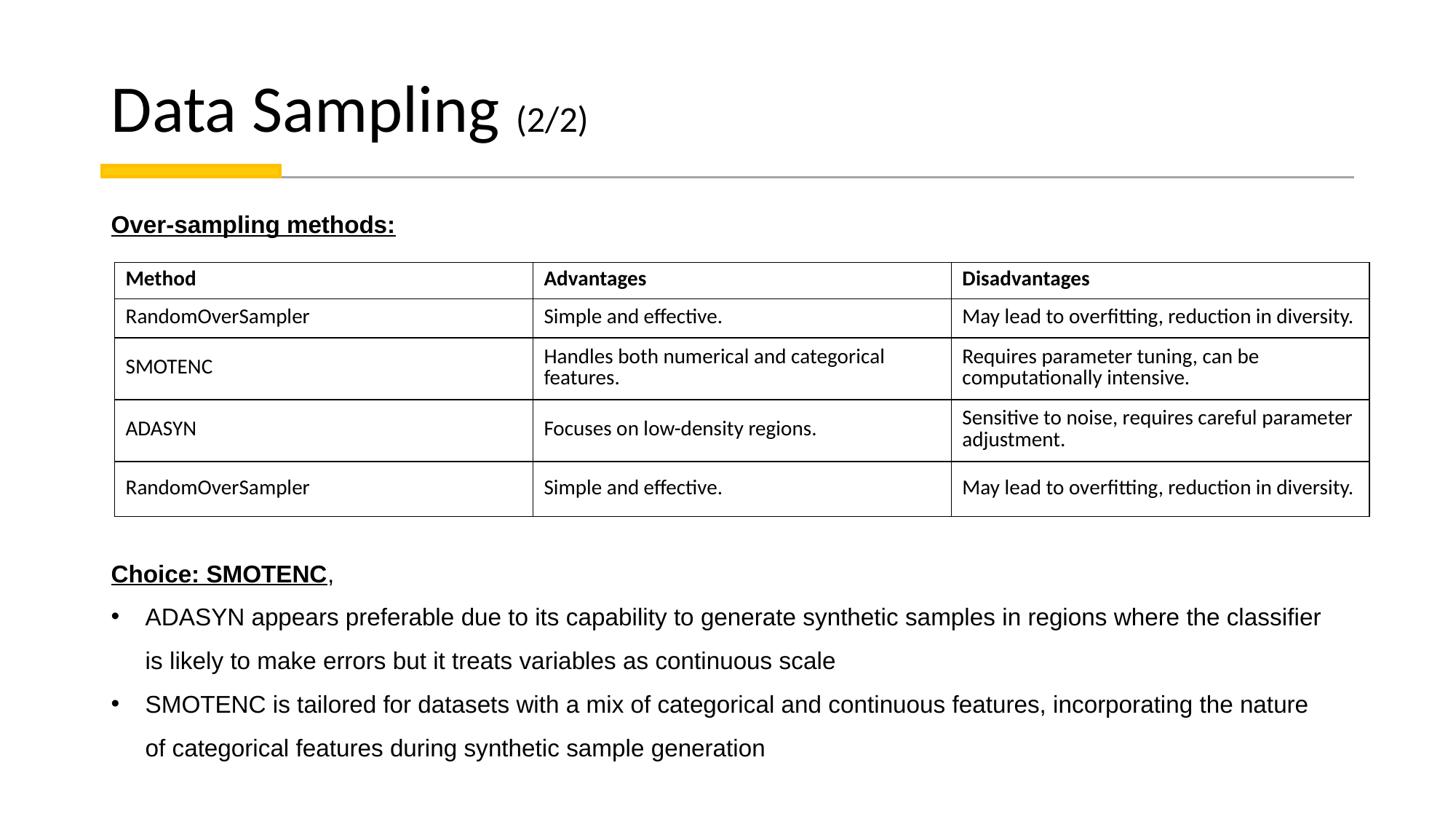

# Data Sampling (2/2)

Over-sampling methods:

Choice: SMOTENC,
ADASYN appears preferable due to its capability to generate synthetic samples in regions where the classifier is likely to make errors but it treats variables as continuous scale
SMOTENC is tailored for datasets with a mix of categorical and continuous features, incorporating the nature of categorical features during synthetic sample generation
| Method | Advantages | Disadvantages |
| --- | --- | --- |
| RandomOverSampler | Simple and effective. | May lead to overfitting, reduction in diversity. |
| SMOTENC | Handles both numerical and categorical features. | Requires parameter tuning, can be computationally intensive. |
| ADASYN | Focuses on low-density regions. | Sensitive to noise, requires careful parameter adjustment. |
| RandomOverSampler | Simple and effective. | May lead to overfitting, reduction in diversity. |